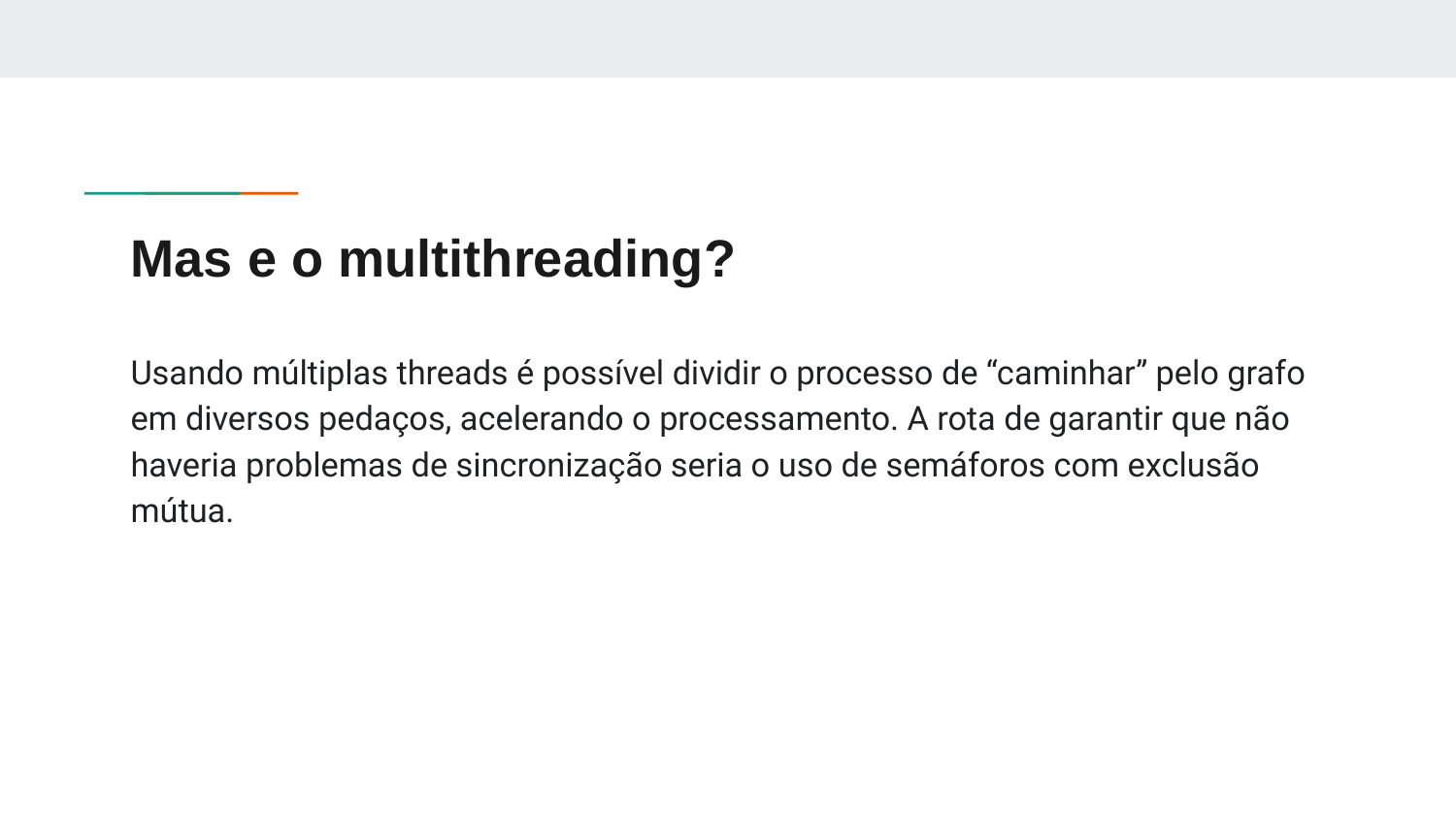

# Mas e o multithreading?

Usando múltiplas threads é possível dividir o processo de “caminhar” pelo grafo em diversos pedaços, acelerando o processamento. A rota de garantir que não haveria problemas de sincronização seria o uso de semáforos com exclusão mútua.